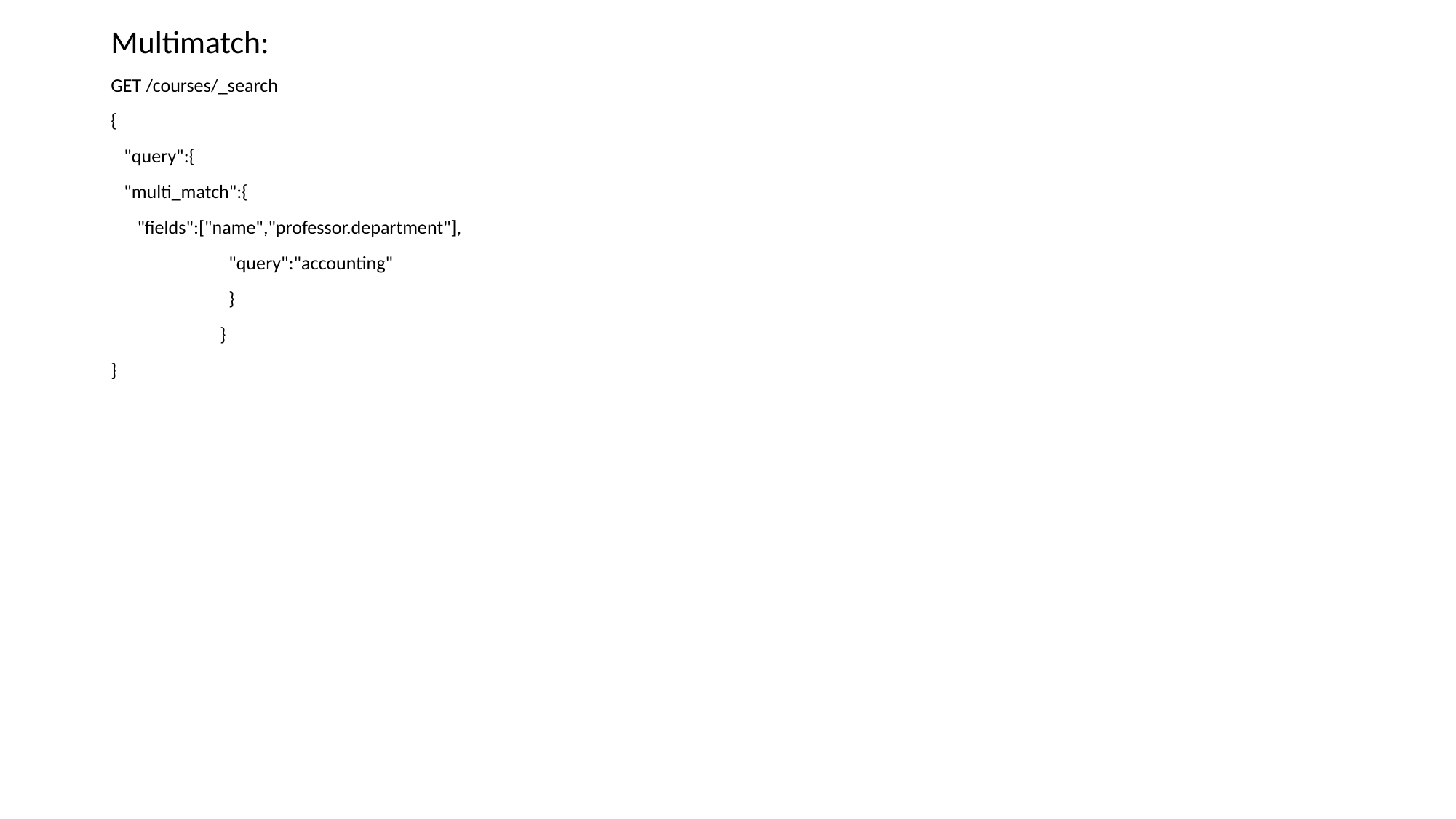

Multimatch:
GET /courses/_search
{
   "query":{
   "multi_match":{
      "fields":["name","professor.department"],
	  "query":"accounting"
	  }
	}
}